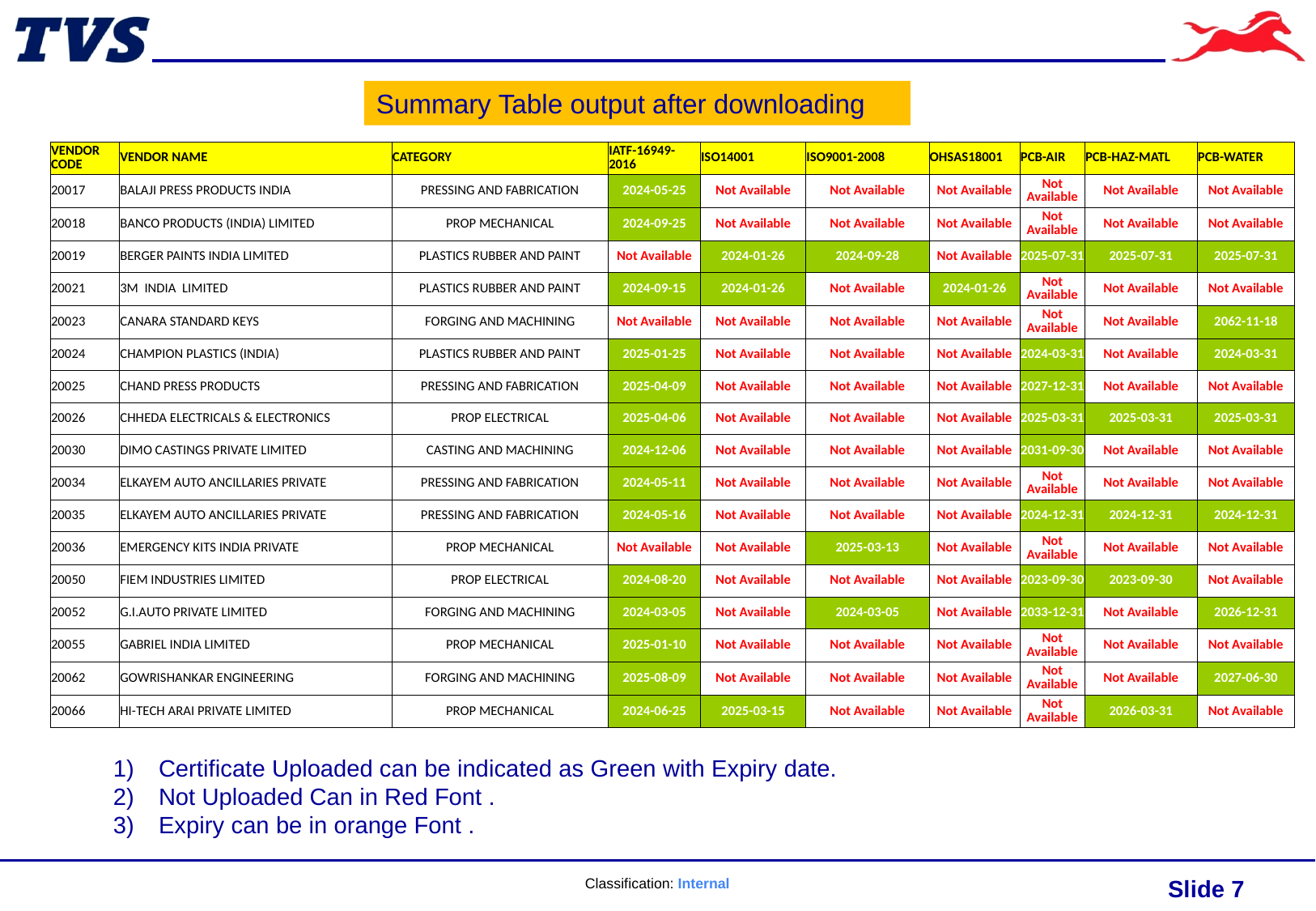

Summary Table output after downloading
| VENDOR CODE | VENDOR NAME | CATEGORY | IATF-16949-2016 | ISO14001 | ISO9001-2008 | OHSAS18001 | PCB-AIR | PCB-HAZ-MATL | PCB-WATER |
| --- | --- | --- | --- | --- | --- | --- | --- | --- | --- |
| 20017 | BALAJI PRESS PRODUCTS INDIA | PRESSING AND FABRICATION | 2024-05-25 | Not Available | Not Available | Not Available | Not Available | Not Available | Not Available |
| 20018 | BANCO PRODUCTS (INDIA) LIMITED | PROP MECHANICAL | 2024-09-25 | Not Available | Not Available | Not Available | Not Available | Not Available | Not Available |
| 20019 | BERGER PAINTS INDIA LIMITED | PLASTICS RUBBER AND PAINT | Not Available | 2024-01-26 | 2024-09-28 | Not Available | 2025-07-31 | 2025-07-31 | 2025-07-31 |
| 20021 | 3M INDIA LIMITED | PLASTICS RUBBER AND PAINT | 2024-09-15 | 2024-01-26 | Not Available | 2024-01-26 | Not Available | Not Available | Not Available |
| 20023 | CANARA STANDARD KEYS | FORGING AND MACHINING | Not Available | Not Available | Not Available | Not Available | Not Available | Not Available | 2062-11-18 |
| 20024 | CHAMPION PLASTICS (INDIA) | PLASTICS RUBBER AND PAINT | 2025-01-25 | Not Available | Not Available | Not Available | 2024-03-31 | Not Available | 2024-03-31 |
| 20025 | CHAND PRESS PRODUCTS | PRESSING AND FABRICATION | 2025-04-09 | Not Available | Not Available | Not Available | 2027-12-31 | Not Available | Not Available |
| 20026 | CHHEDA ELECTRICALS & ELECTRONICS | PROP ELECTRICAL | 2025-04-06 | Not Available | Not Available | Not Available | 2025-03-31 | 2025-03-31 | 2025-03-31 |
| 20030 | DIMO CASTINGS PRIVATE LIMITED | CASTING AND MACHINING | 2024-12-06 | Not Available | Not Available | Not Available | 2031-09-30 | Not Available | Not Available |
| 20034 | ELKAYEM AUTO ANCILLARIES PRIVATE | PRESSING AND FABRICATION | 2024-05-11 | Not Available | Not Available | Not Available | Not Available | Not Available | Not Available |
| 20035 | ELKAYEM AUTO ANCILLARIES PRIVATE | PRESSING AND FABRICATION | 2024-05-16 | Not Available | Not Available | Not Available | 2024-12-31 | 2024-12-31 | 2024-12-31 |
| 20036 | EMERGENCY KITS INDIA PRIVATE | PROP MECHANICAL | Not Available | Not Available | 2025-03-13 | Not Available | Not Available | Not Available | Not Available |
| 20050 | FIEM INDUSTRIES LIMITED | PROP ELECTRICAL | 2024-08-20 | Not Available | Not Available | Not Available | 2023-09-30 | 2023-09-30 | Not Available |
| 20052 | G.I.AUTO PRIVATE LIMITED | FORGING AND MACHINING | 2024-03-05 | Not Available | 2024-03-05 | Not Available | 2033-12-31 | Not Available | 2026-12-31 |
| 20055 | GABRIEL INDIA LIMITED | PROP MECHANICAL | 2025-01-10 | Not Available | Not Available | Not Available | Not Available | Not Available | Not Available |
| 20062 | GOWRISHANKAR ENGINEERING | FORGING AND MACHINING | 2025-08-09 | Not Available | Not Available | Not Available | Not Available | Not Available | 2027-06-30 |
| 20066 | HI-TECH ARAI PRIVATE LIMITED | PROP MECHANICAL | 2024-06-25 | 2025-03-15 | Not Available | Not Available | Not Available | 2026-03-31 | Not Available |
Certificate Uploaded can be indicated as Green with Expiry date.
Not Uploaded Can in Red Font .
Expiry can be in orange Font .